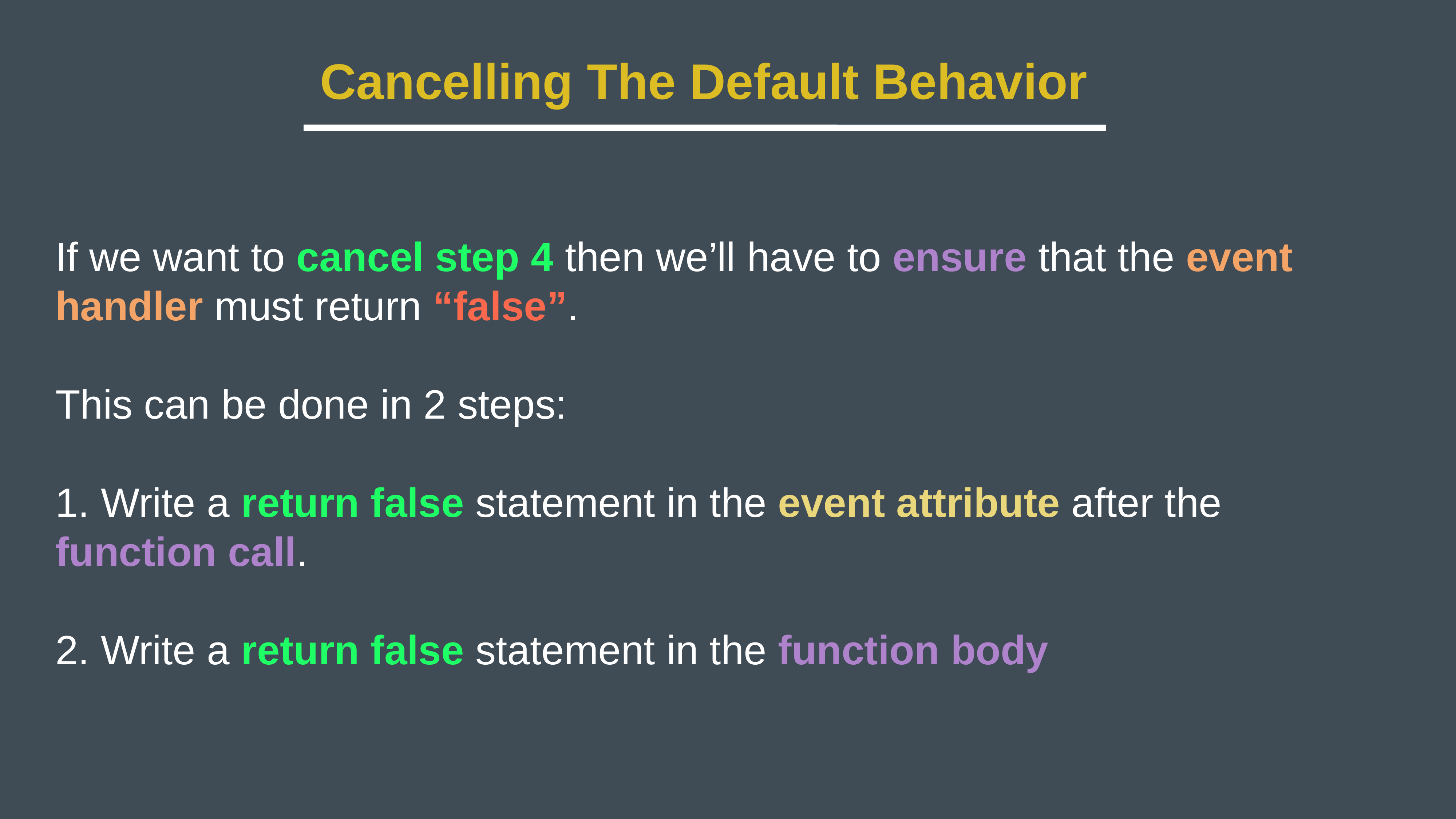

Cancelling The Default Behavior
If we want to cancel step 4 then we’ll have to ensure that the event handler must return “false”.

This can be done in 2 steps:

1. Write a return false statement in the event attribute after the function call.

2. Write a return false statement in the function body